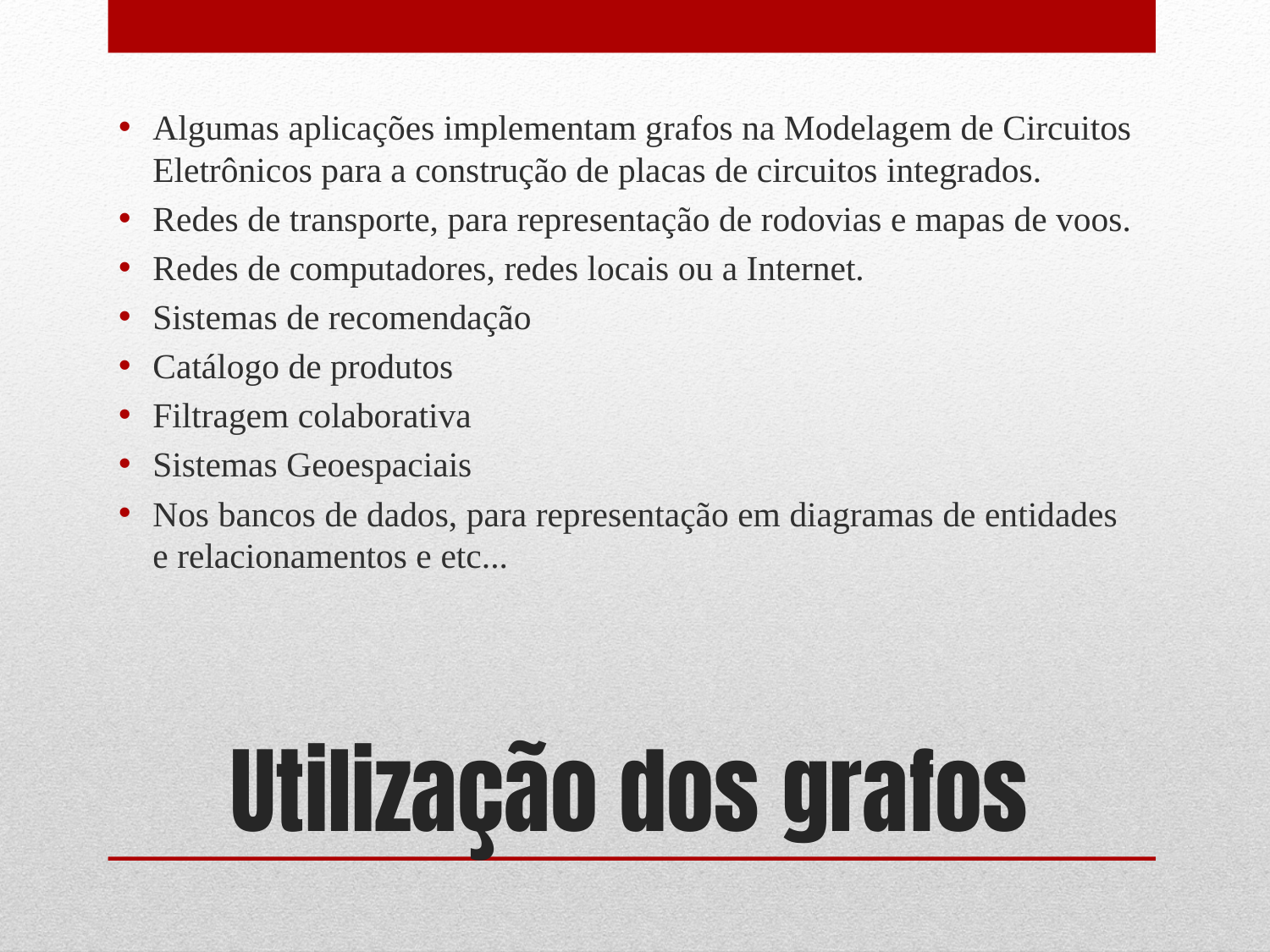

Algumas aplicações implementam grafos na Modelagem de Circuitos Eletrônicos para a construção de placas de circuitos integrados.
Redes de transporte, para representação de rodovias e mapas de voos.
Redes de computadores, redes locais ou a Internet.
Sistemas de recomendação
Catálogo de produtos
Filtragem colaborativa
Sistemas Geoespaciais
Nos bancos de dados, para representação em diagramas de entidades e relacionamentos e etc...

# Utilização dos grafos